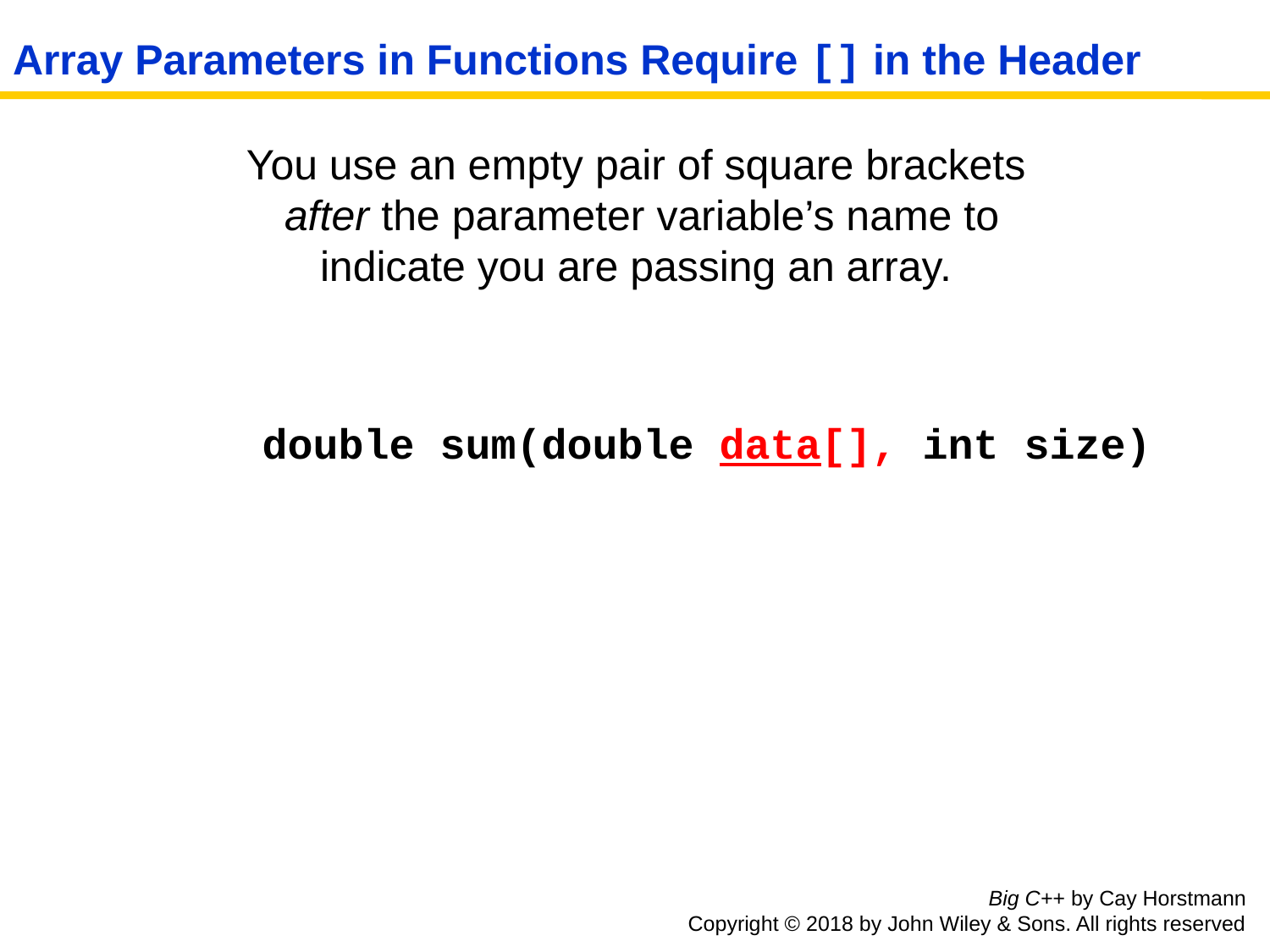

# Array Parameters in Functions Require [] in the Header
 	You use an empty pair of square brackets
 after the parameter variable’s name to
indicate you are passing an array.

  	   double sum(double data[], int size)

Big C++ by Cay Horstmann
Copyright © 2018 by John Wiley & Sons. All rights reserved